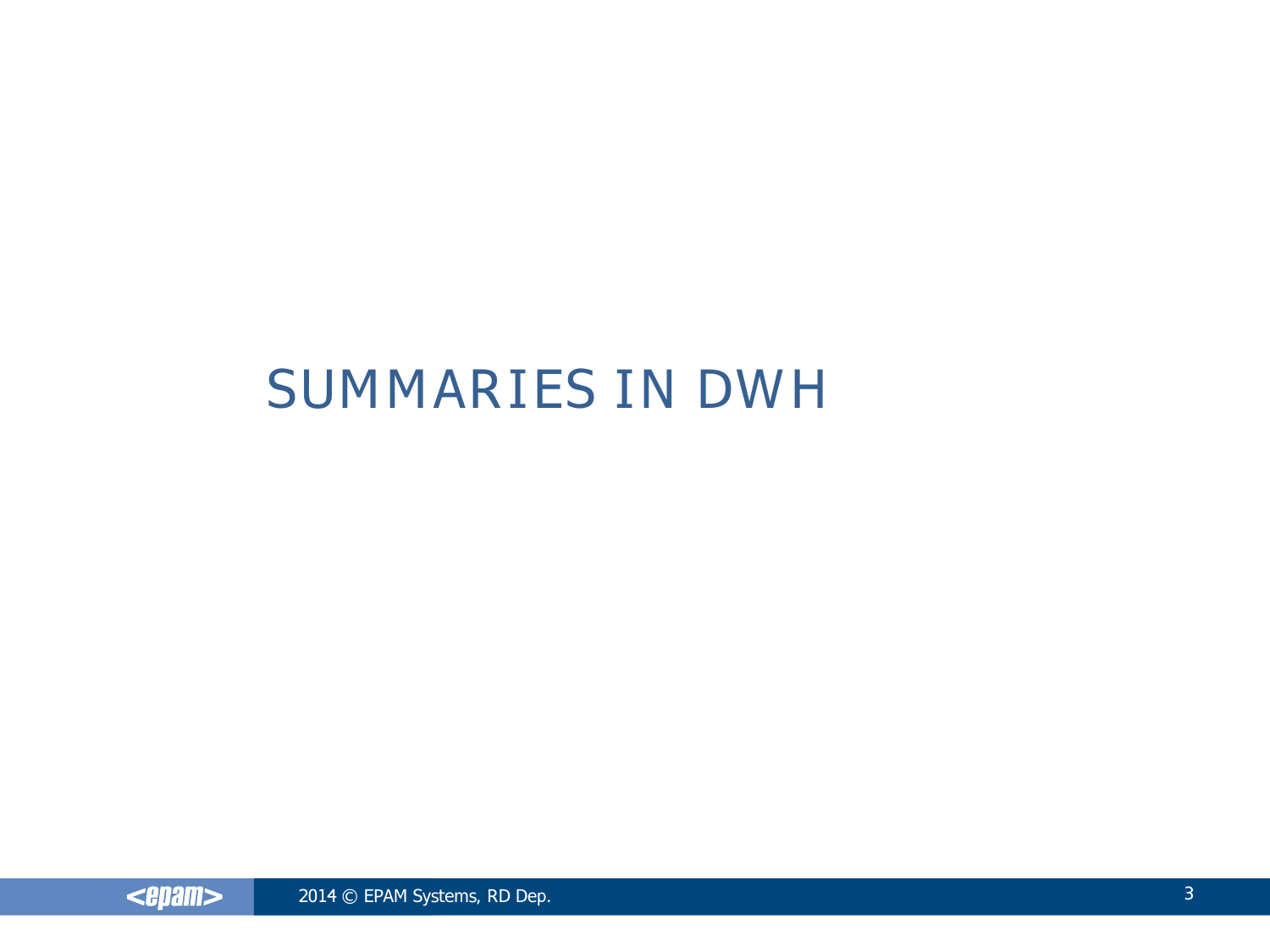

# Summaries in DWH
3
2014 © EPAM Systems, RD Dep.